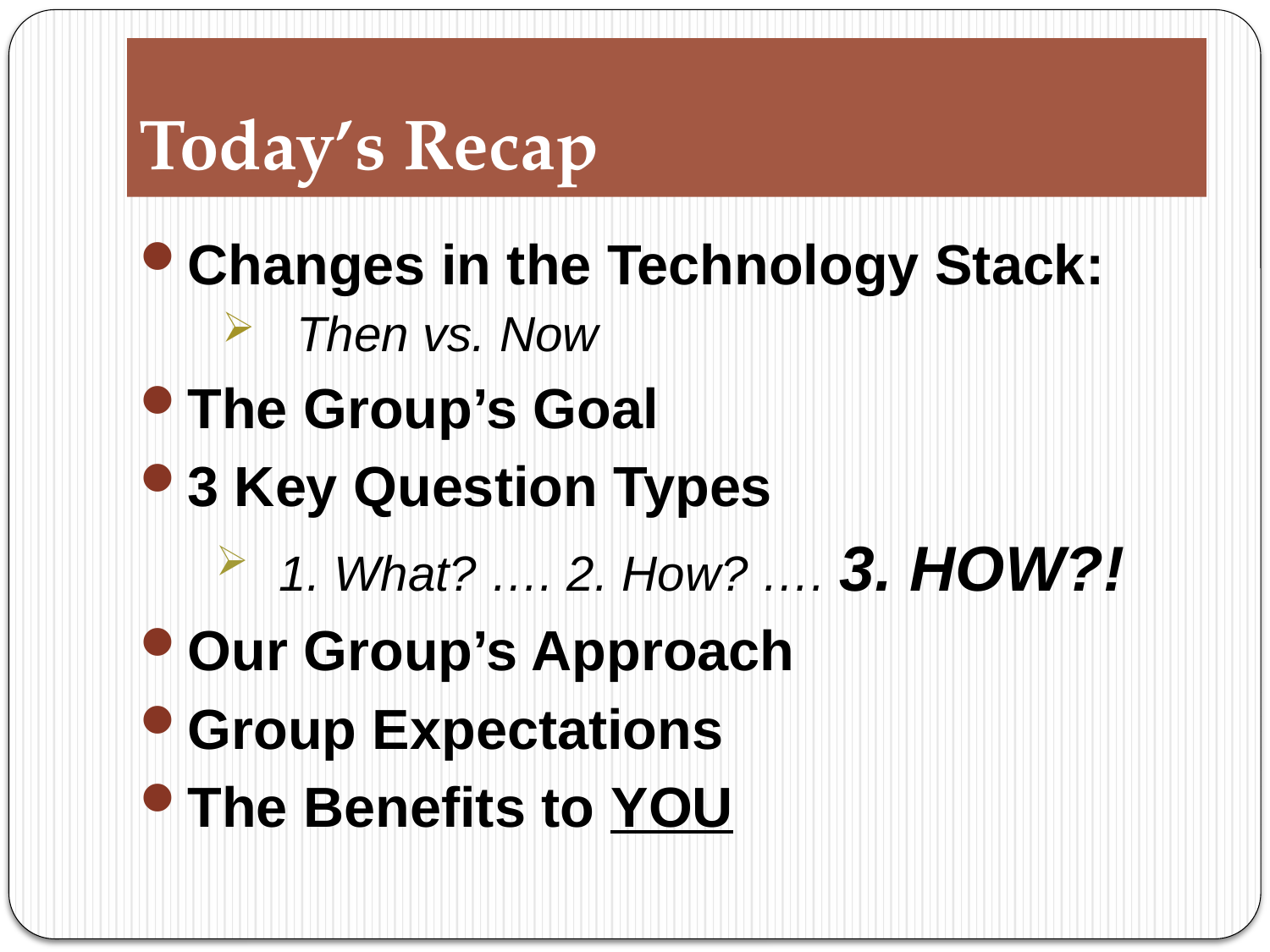

# Today’s Recap
Changes in the Technology Stack:
   Then vs. Now
The Group’s Goal
3 Key Question Types
1. What? …. 2. How? …. 3. HOW?!
Our Group’s Approach
Group Expectations
The Benefits to YOU